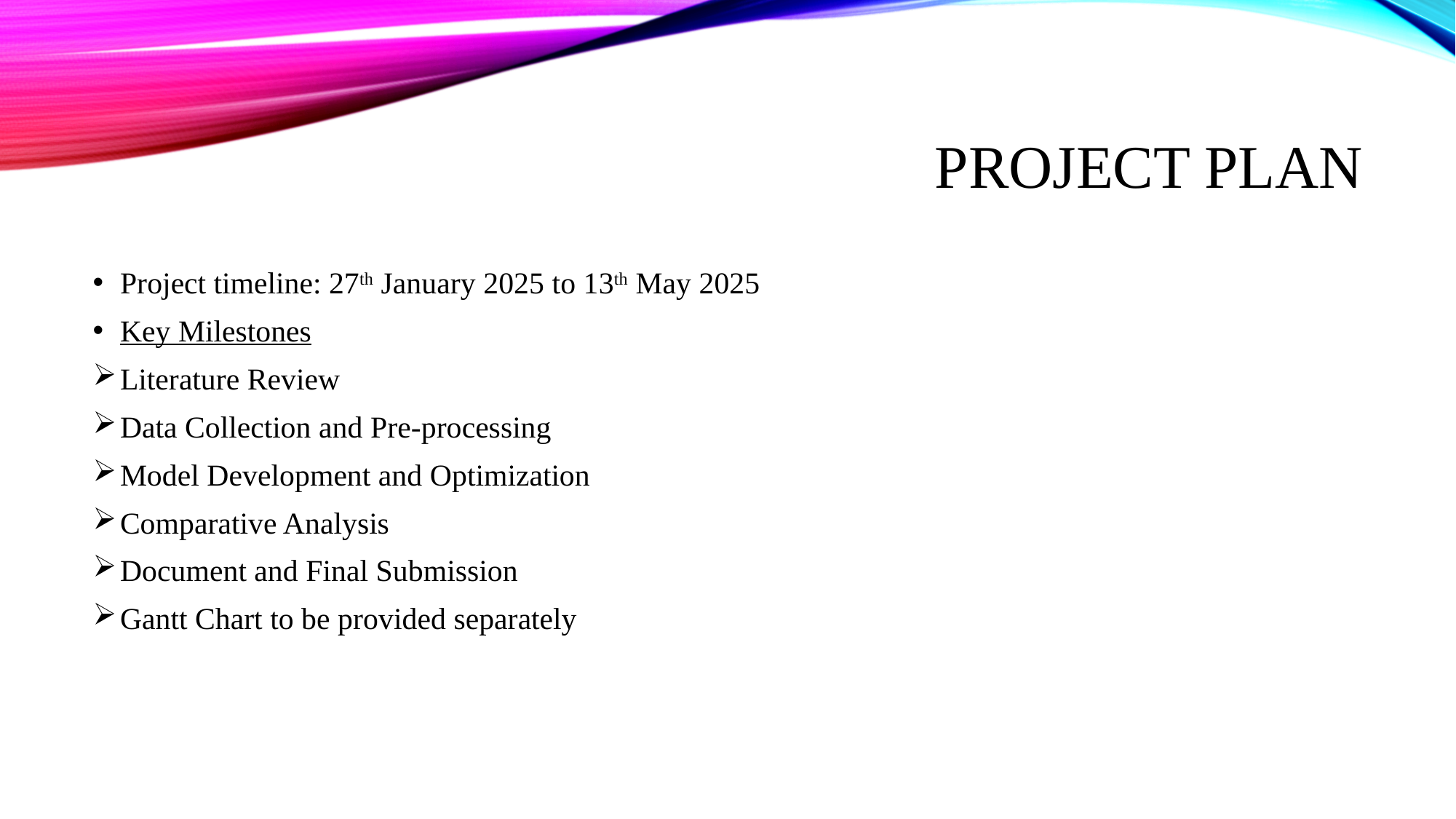

# Project Plan
Project timeline: 27th January 2025 to 13th May 2025
Key Milestones
Literature Review
Data Collection and Pre-processing
Model Development and Optimization
Comparative Analysis
Document and Final Submission
Gantt Chart to be provided separately